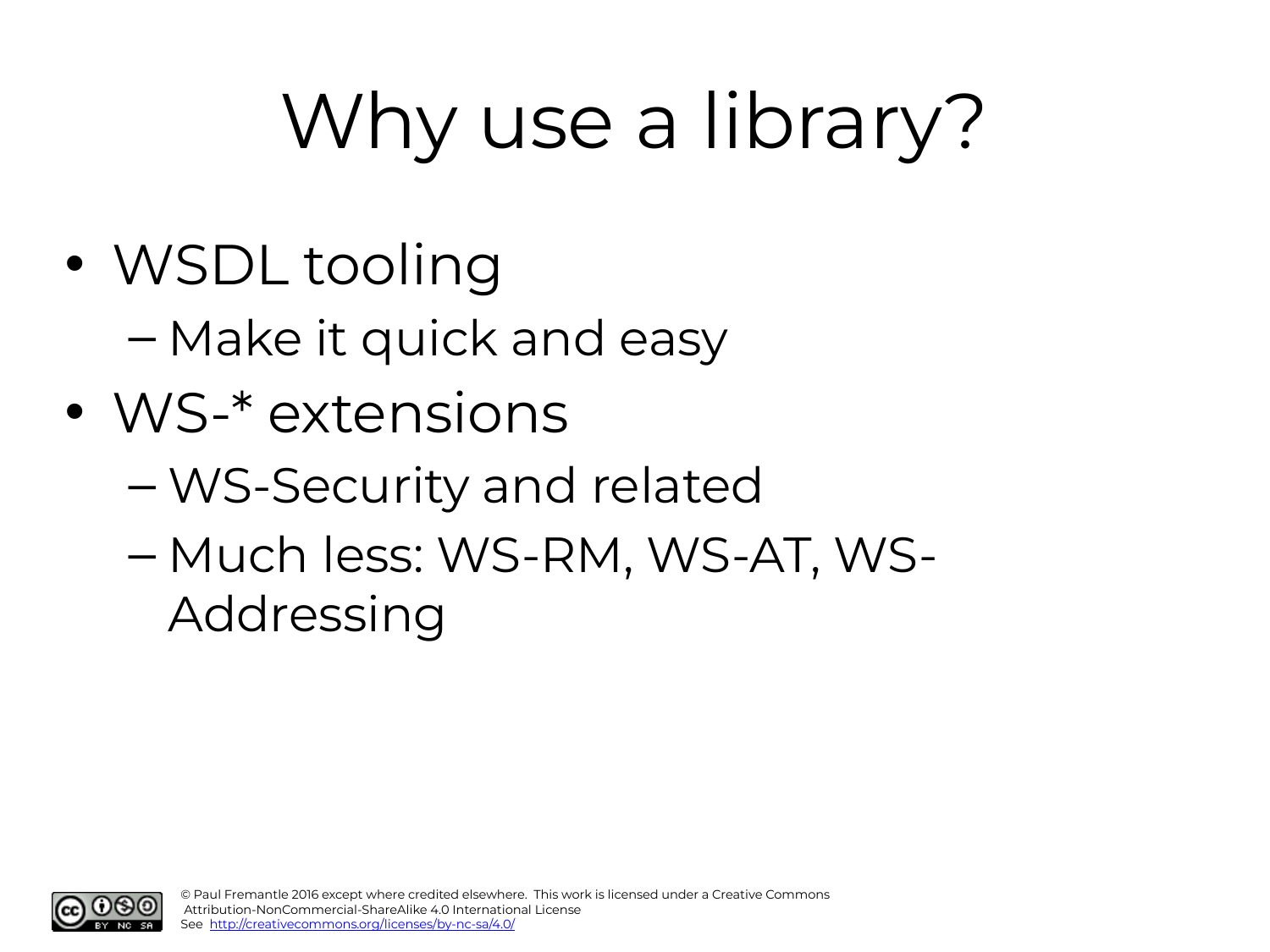

# Why use a library?
WSDL tooling
Make it quick and easy
WS-* extensions
WS-Security and related
Much less: WS-RM, WS-AT, WS-Addressing